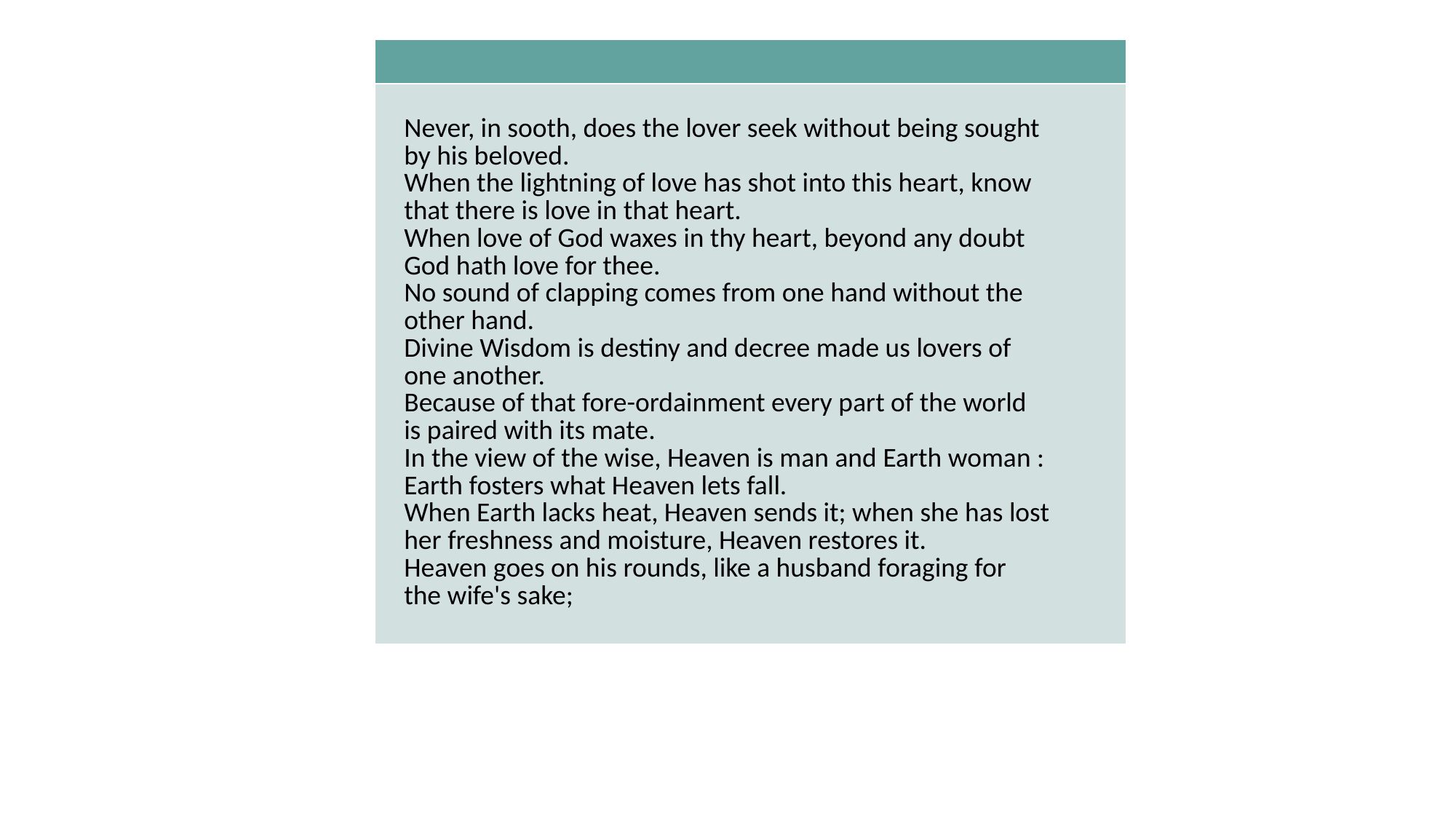

|  |
| --- |
| Never, in sooth, does the lover seek without being sought by his beloved. When the lightning of love has shot into this heart, know that there is love in that heart. When love of God waxes in thy heart, beyond any doubt God hath love for thee. No sound of clapping comes from one hand without the other hand. Divine Wisdom is destiny and decree made us lovers of one another. Because of that fore-ordainment every part of the world is paired with its mate. In the view of the wise, Heaven is man and Earth woman : Earth fosters what Heaven lets fall. When Earth lacks heat, Heaven sends it; when she has lost her freshness and moisture, Heaven restores it. Heaven goes on his rounds, like a husband foraging for the wife's sake; |